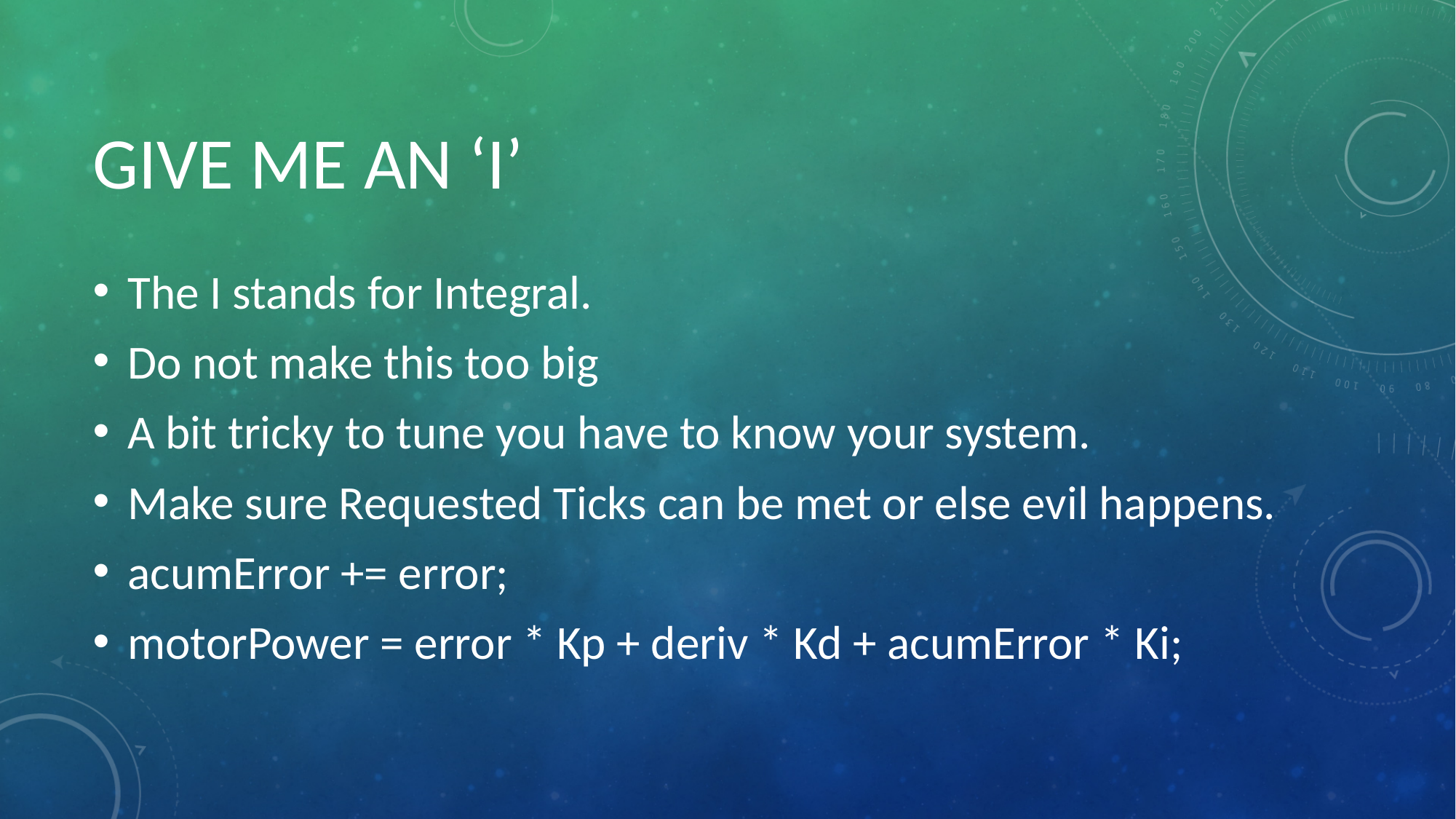

# Give me aN ‘I’
The I stands for Integral.
Do not make this too big
A bit tricky to tune you have to know your system.
Make sure Requested Ticks can be met or else evil happens.
acumError += error;
motorPower = error * Kp + deriv * Kd + acumError * Ki;